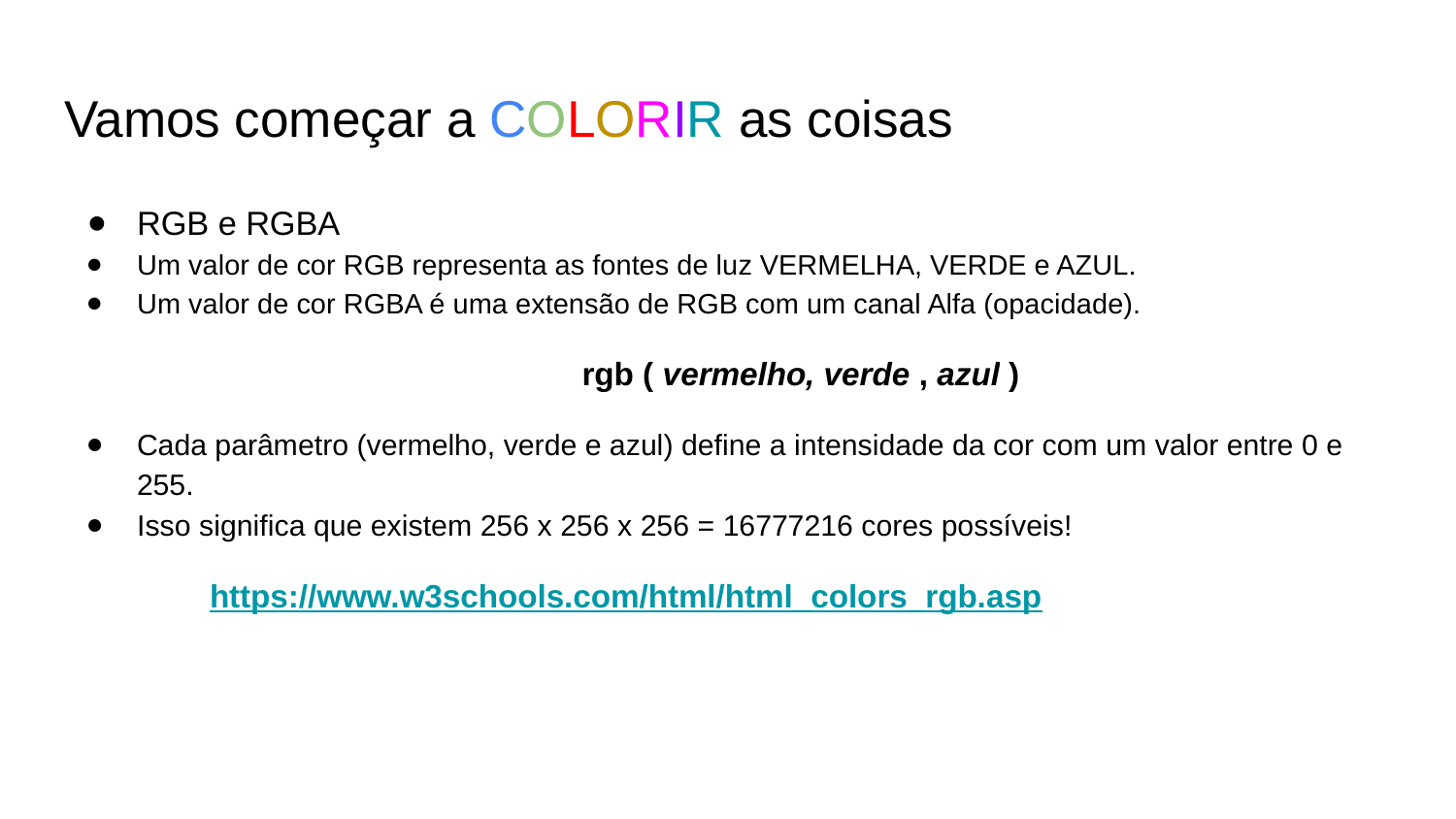

# Vamos começar a COLORIR as coisas
RGB e RGBA
Um valor de cor RGB representa as fontes de luz VERMELHA, VERDE e AZUL.
Um valor de cor RGBA é uma extensão de RGB com um canal Alfa (opacidade).
rgb ( vermelho, verde , azul )
Cada parâmetro (vermelho, verde e azul) define a intensidade da cor com um valor entre 0 e 255.
Isso significa que existem 256 x 256 x 256 = 16777216 cores possíveis!
https://www.w3schools.com/html/html_colors_rgb.asp